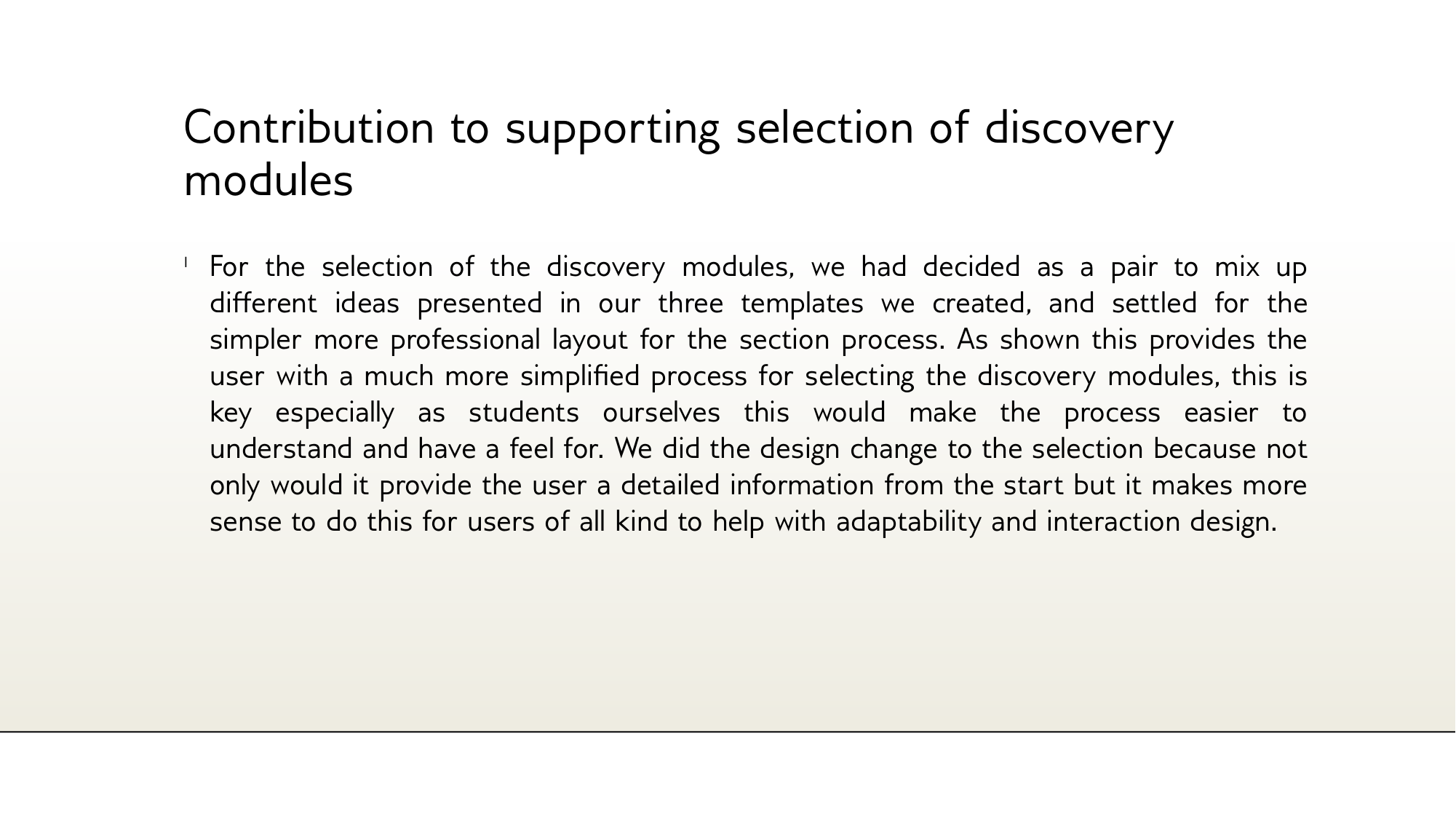

Contribution to supporting selection of discovery modules
For the selection of the discovery modules, we had decided as a pair to mix up different ideas presented in our three templates we created, and settled for the simpler more professional layout for the section process. As shown this provides the user with a much more simplified process for selecting the discovery modules, this is key especially as students ourselves this would make the process easier to understand and have a feel for. We did the design change to the selection because not only would it provide the user a detailed information from the start but it makes more sense to do this for users of all kind to help with adaptability and interaction design.